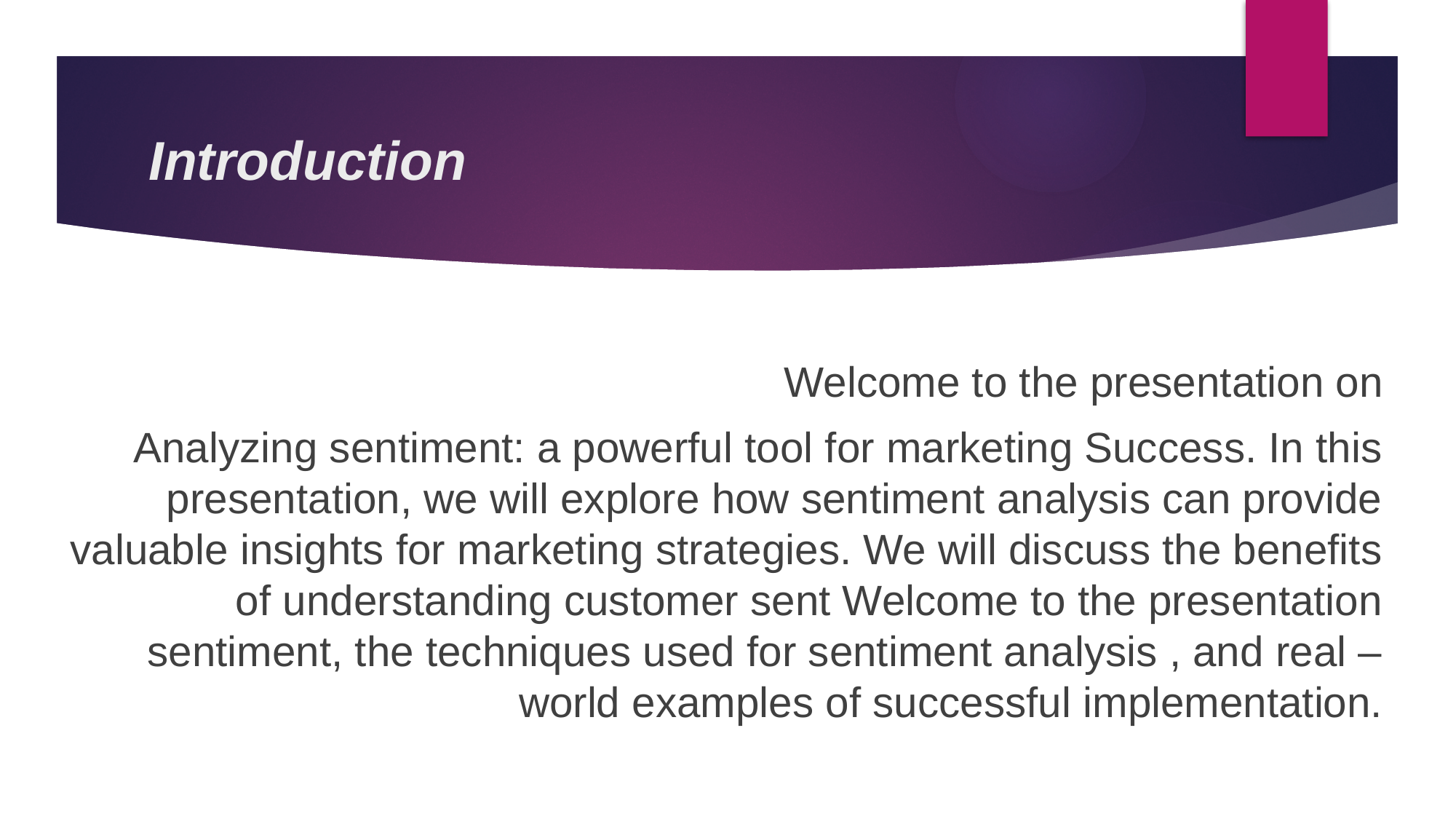

# Introduction
Welcome to the presentation on
Analyzing sentiment: a powerful tool for marketing Success. In this presentation, we will explore how sentiment analysis can provide valuable insights for marketing strategies. We will discuss the benefits of understanding customer sent Welcome to the presentation sentiment, the techniques used for sentiment analysis , and real – world examples of successful implementation.